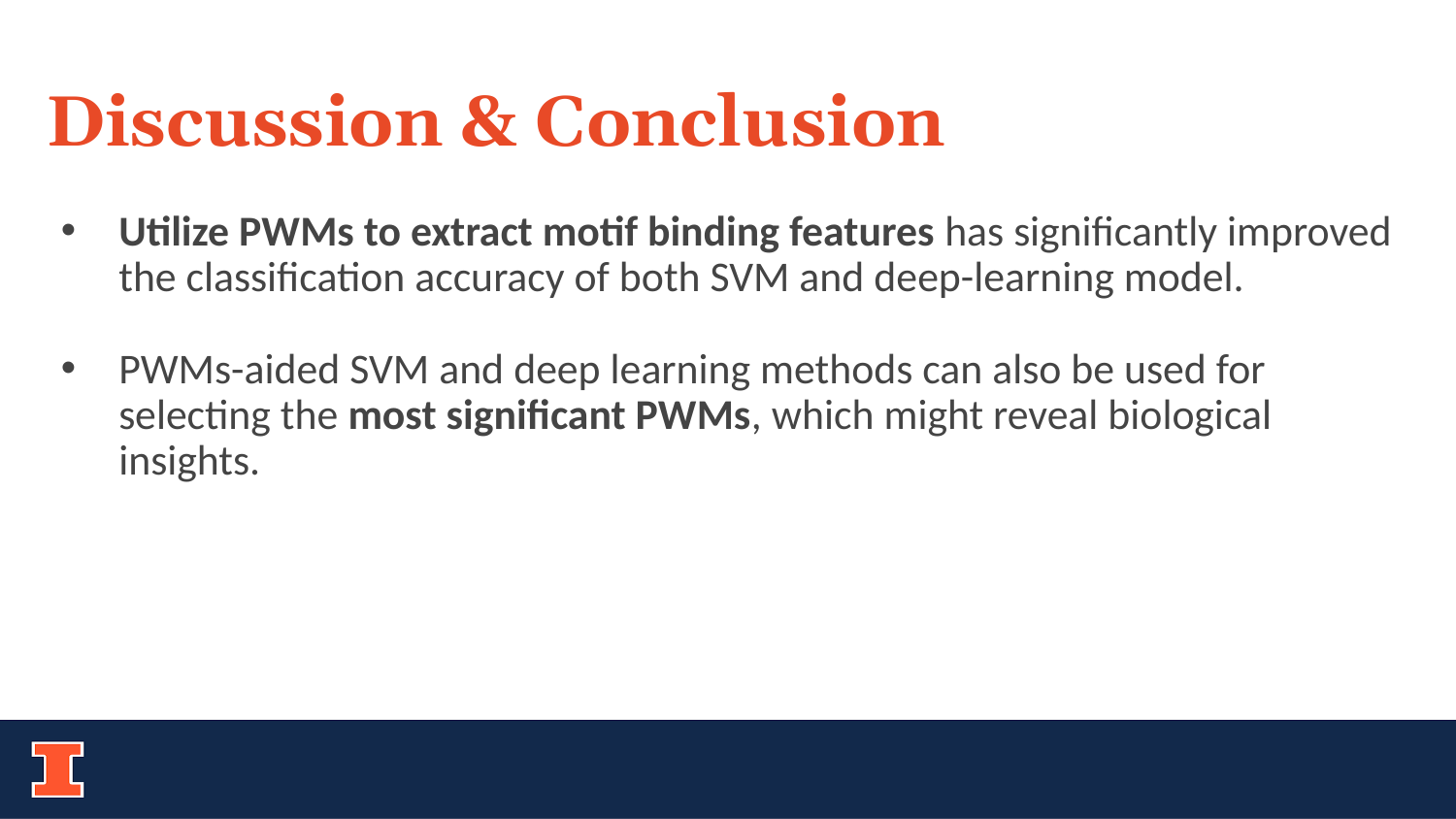

Discussion & Conclusion
Utilize PWMs to extract motif binding features has significantly improved the classification accuracy of both SVM and deep-learning model.

PWMs-aided SVM and deep learning methods can also be used for selecting the most significant PWMs, which might reveal biological insights.